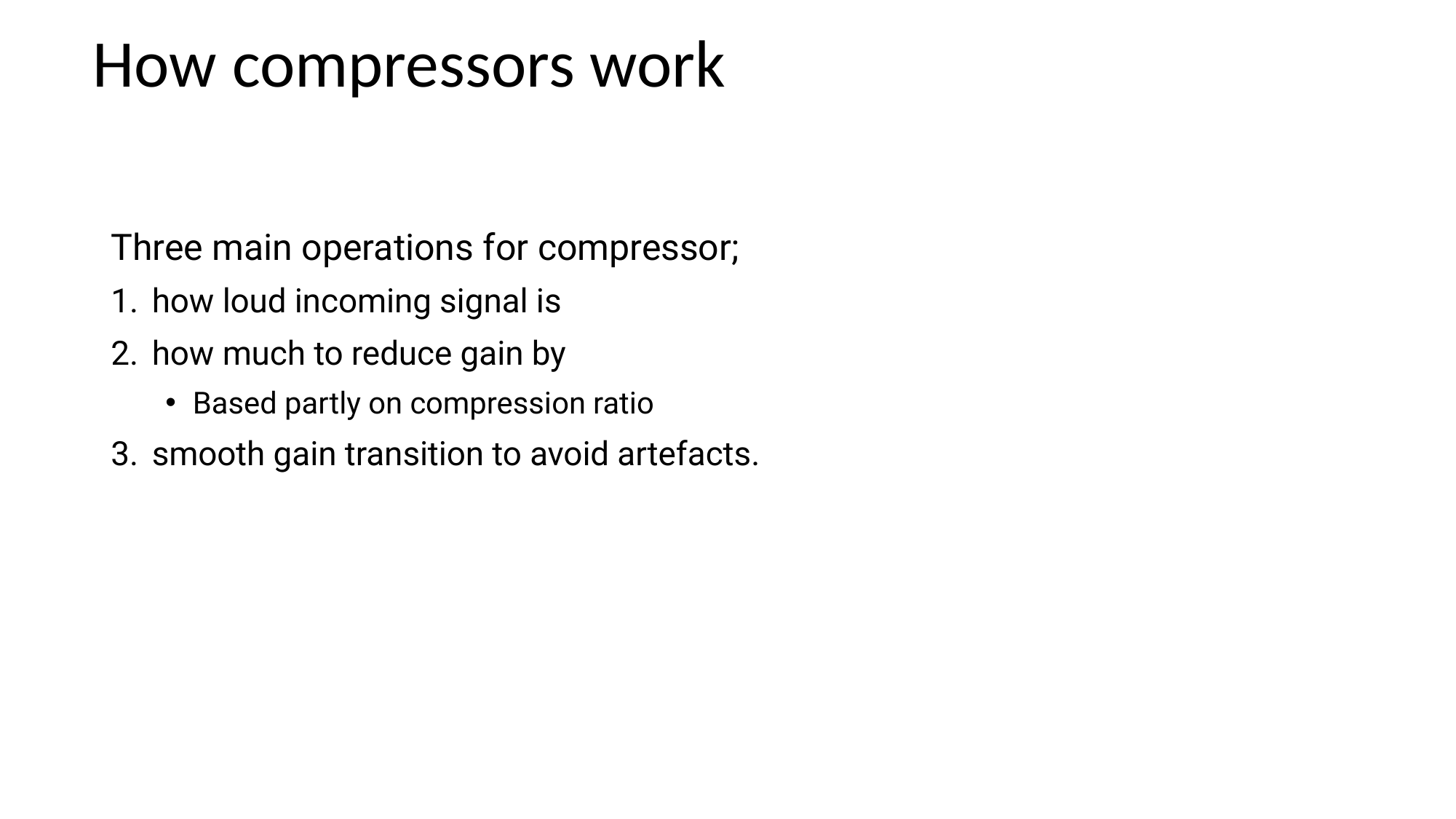

# How compressors work
Three main operations for compressor;
how loud incoming signal is
how much to reduce gain by
Based partly on compression ratio
smooth gain transition to avoid artefacts.